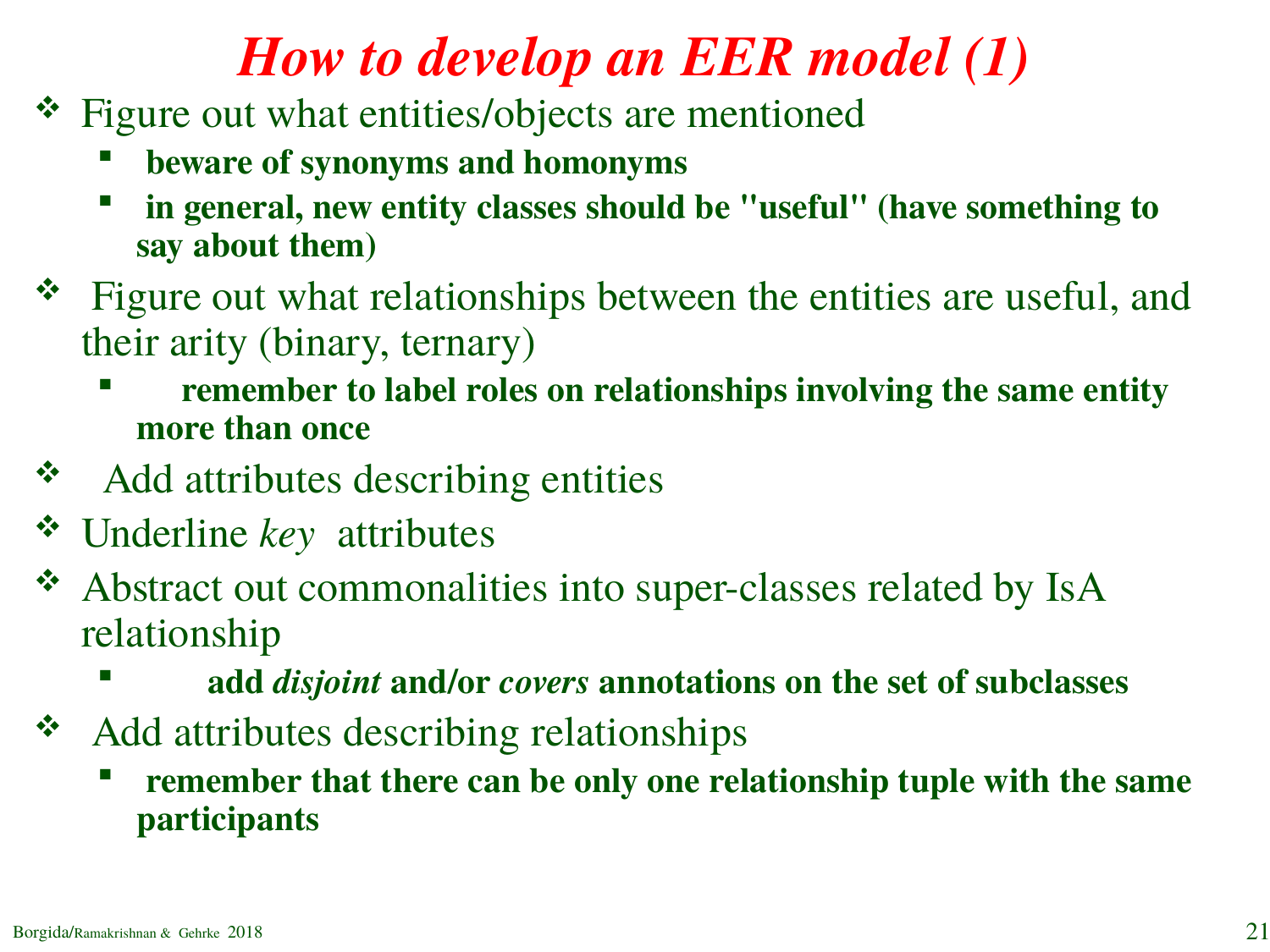

# How to develop an EER model (1)
Figure out what entities/objects are mentioned
 beware of synonyms and homonyms
 in general, new entity classes should be "useful" (have something to say about them)
 Figure out what relationships between the entities are useful, and their arity (binary, ternary)
     remember to label roles on relationships involving the same entity more than once
  Add attributes describing entities
Underline key  attributes
Abstract out commonalities into super-classes related by IsA relationship
        add disjoint and/or covers annotations on the set of subclasses
 Add attributes describing relationships
 remember that there can be only one relationship tuple with the same participants